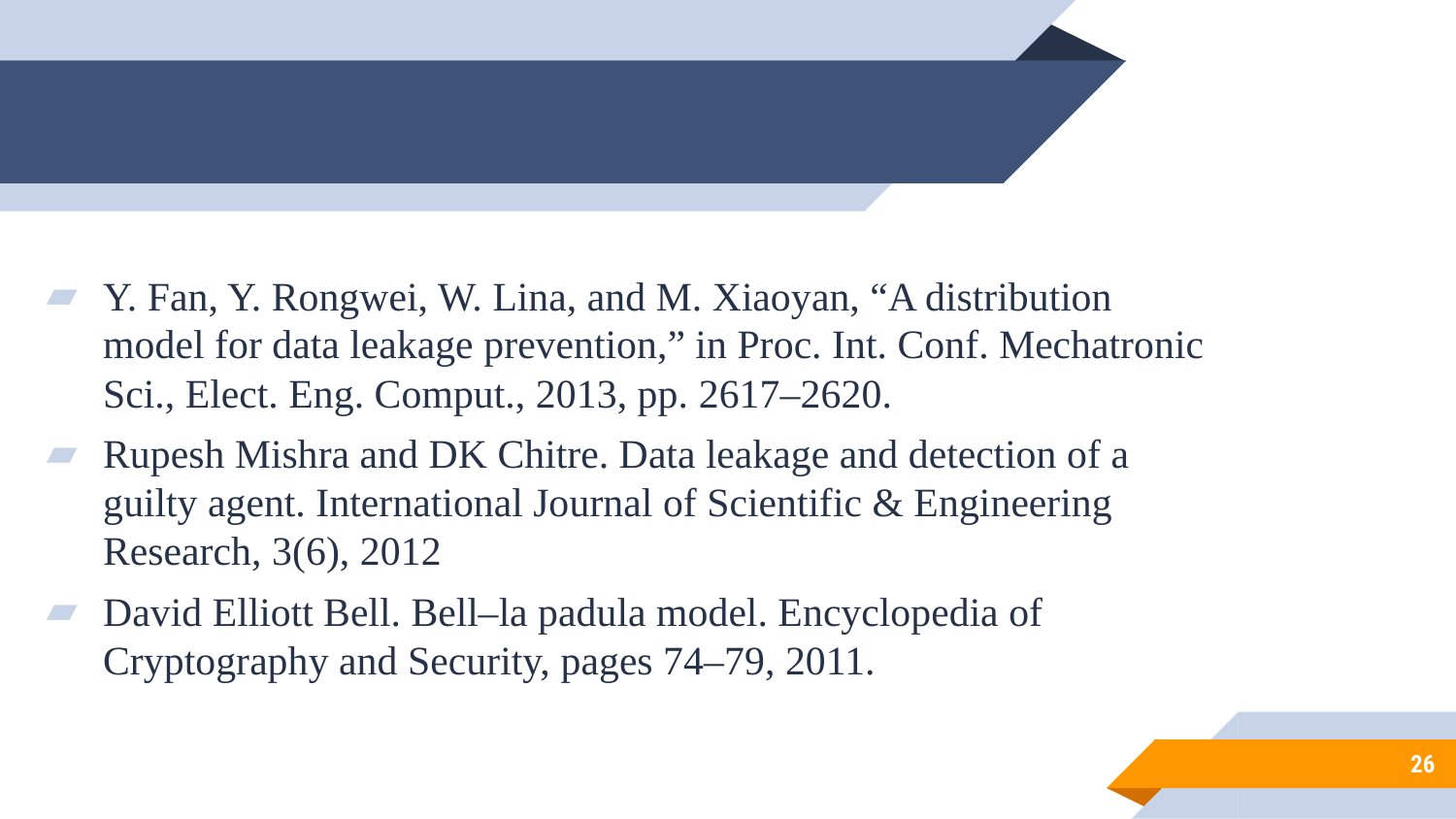

Y. Fan, Y. Rongwei, W. Lina, and M. Xiaoyan, “A distribution model for data leakage prevention,” in Proc. Int. Conf. Mechatronic Sci., Elect. Eng. Comput., 2013, pp. 2617–2620.
Rupesh Mishra and DK Chitre. Data leakage and detection of a guilty agent. International Journal of Scientific & Engineering Research, 3(6), 2012
David Elliott Bell. Bell–la padula model. Encyclopedia of Cryptography and Security, pages 74–79, 2011.

26